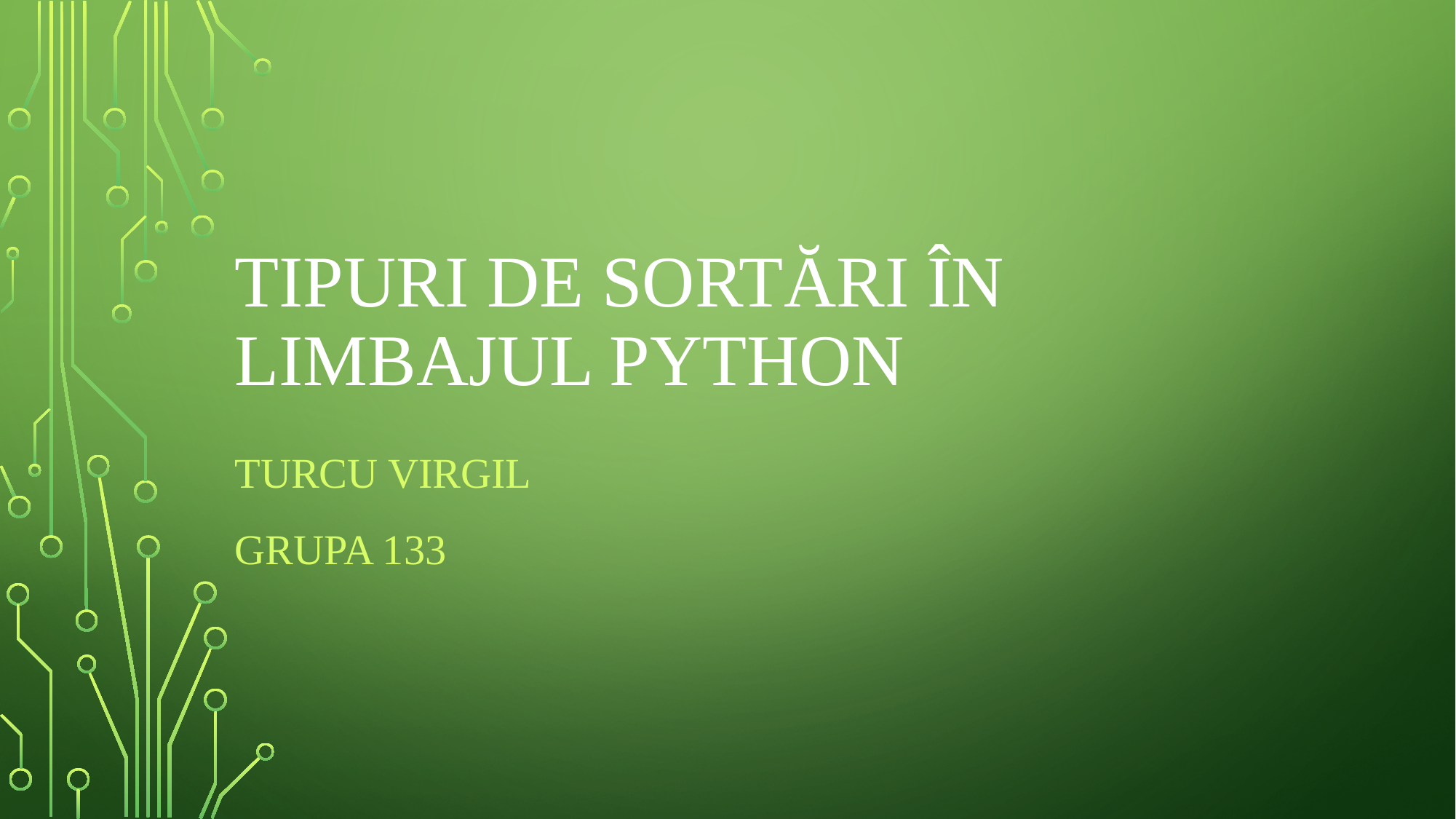

# Tipuri de sortări în limbajul python
Turcu virgil
Grupa 133